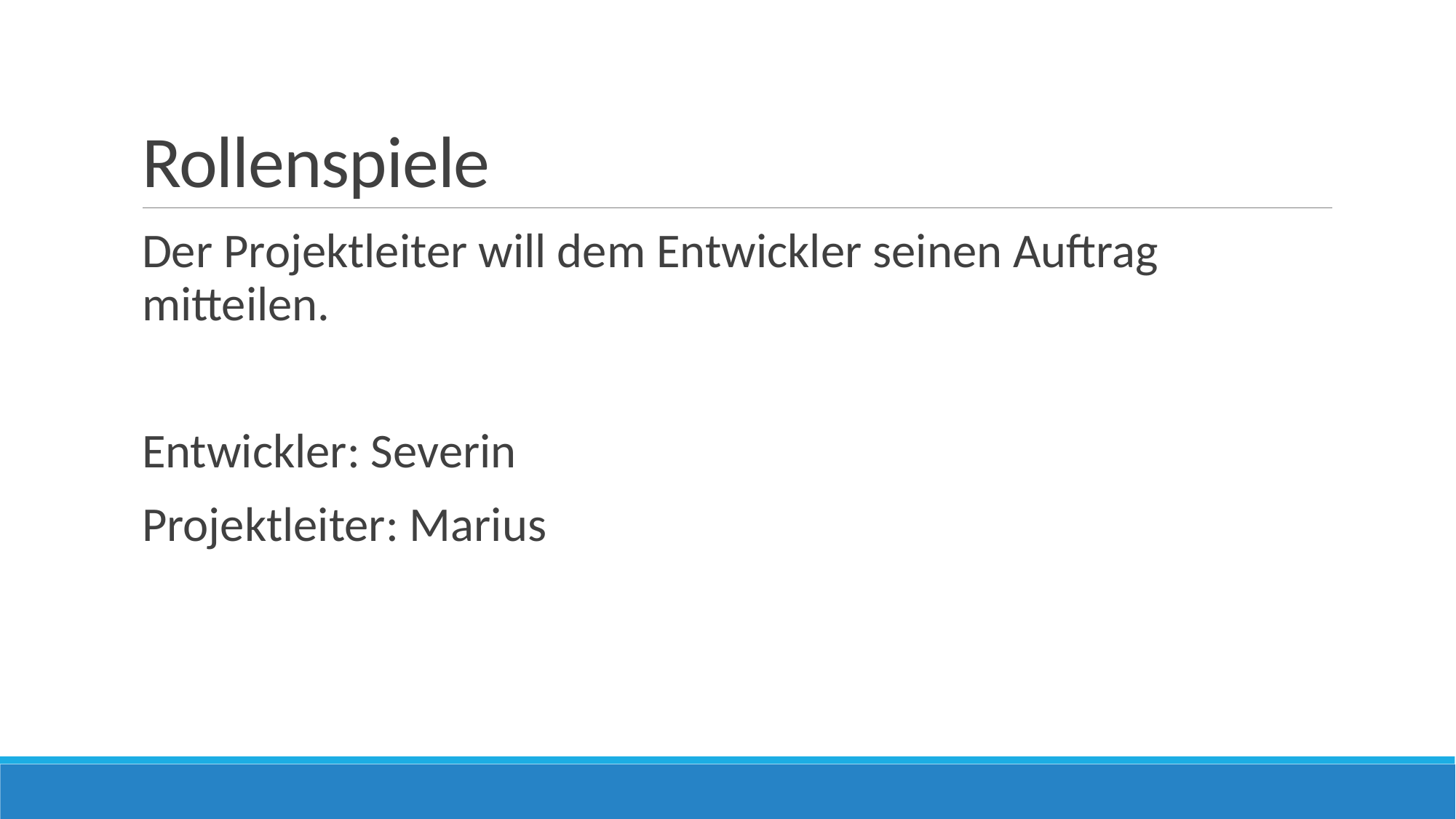

# Rollenspiele
Der Projektleiter will dem Entwickler seinen Auftrag mitteilen.

Entwickler: Severin
Projektleiter: Marius